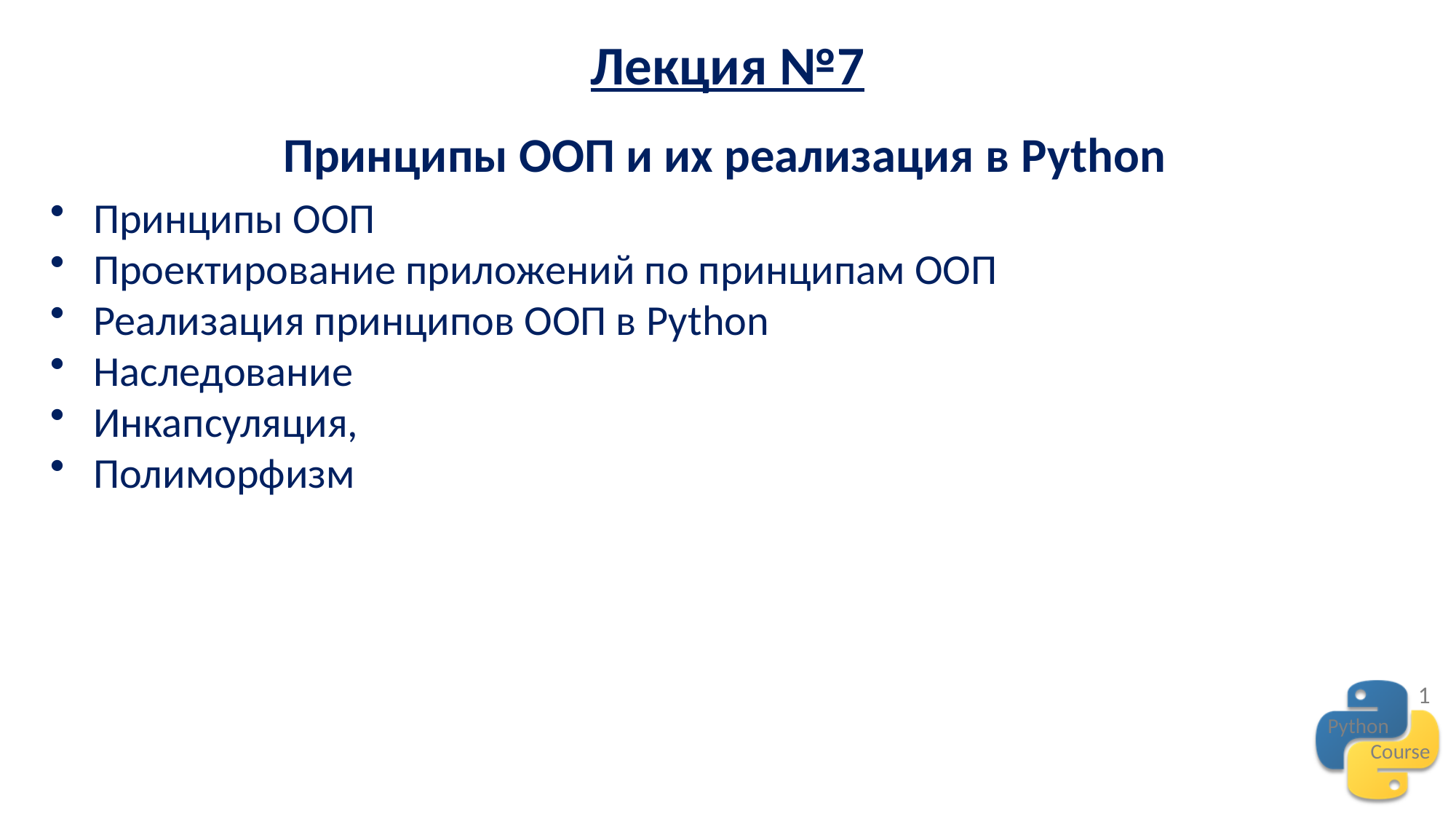

Лекция №7
Принципы ООП и их реализация в Python
Принципы ООП
Проектирование приложений по принципам ООП
Реализация принципов ООП в Python
Наследование
Инкапсуляция,
Полиморфизм